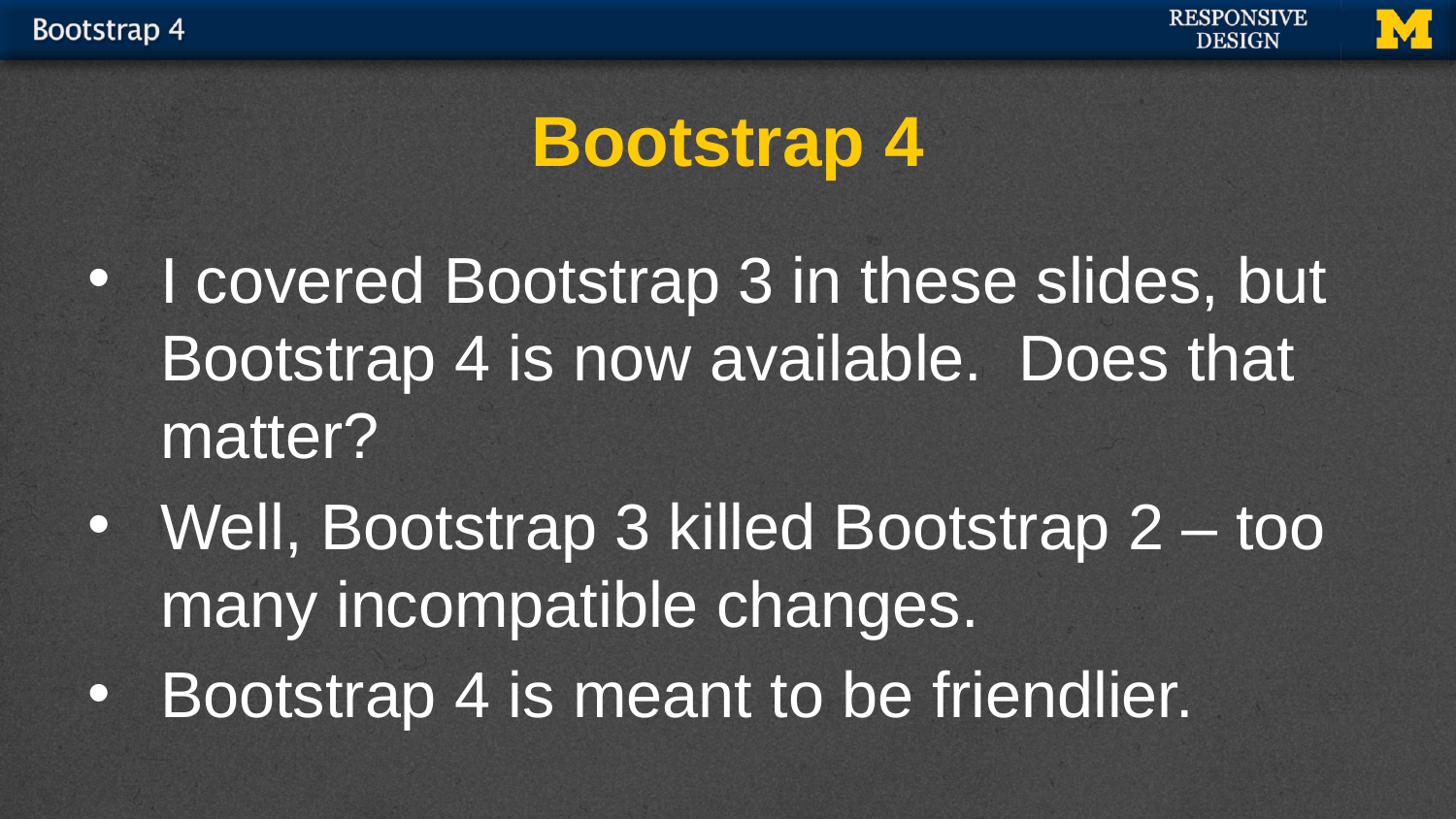

# Bootstrap 4
I covered Bootstrap 3 in these slides, but Bootstrap 4 is now available.  Does that matter?
Well, Bootstrap 3 killed Bootstrap 2 – too many incompatible changes.
Bootstrap 4 is meant to be friendlier.